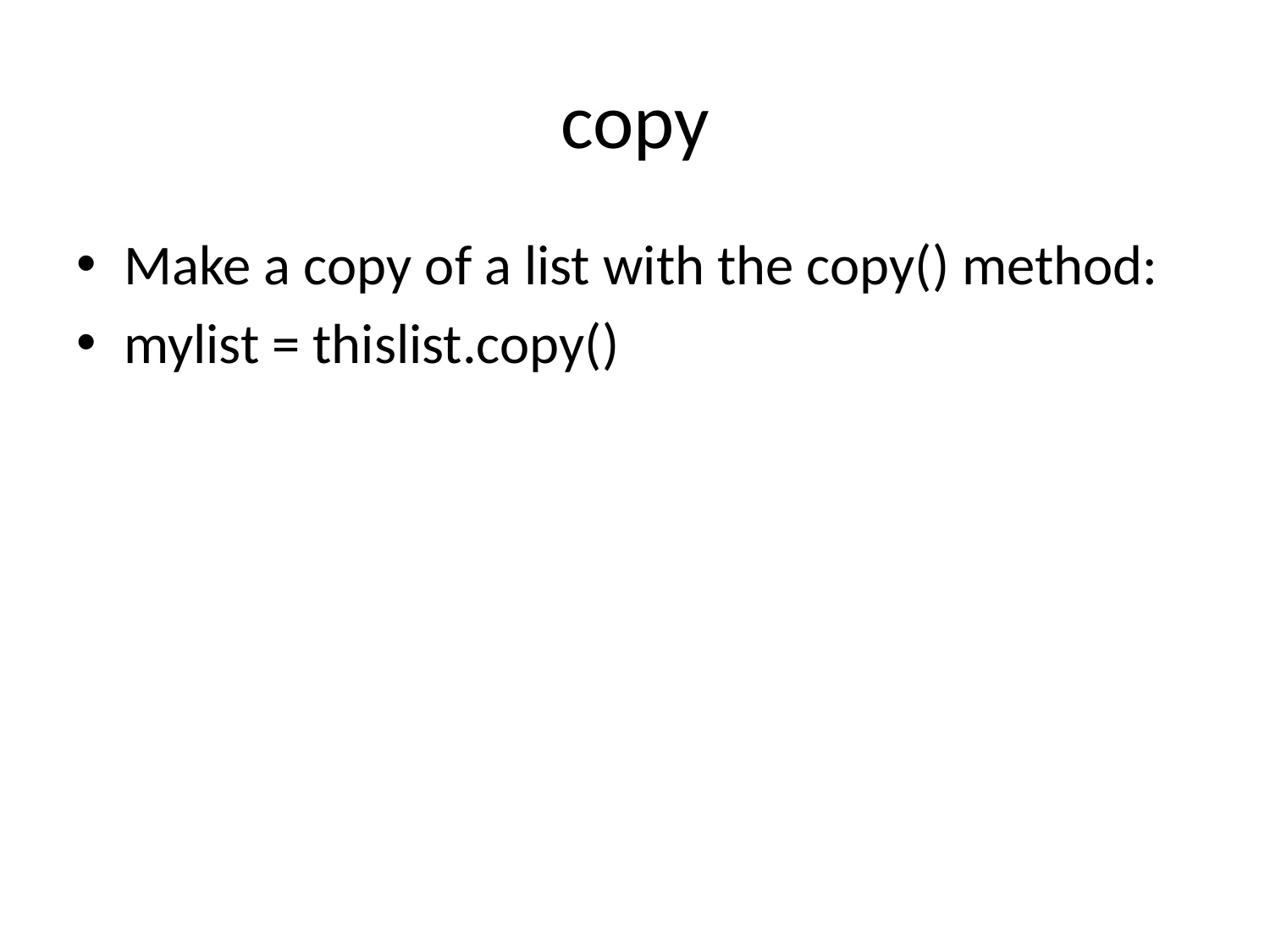

# copy
Make a copy of a list with the copy() method:
mylist = thislist.copy()